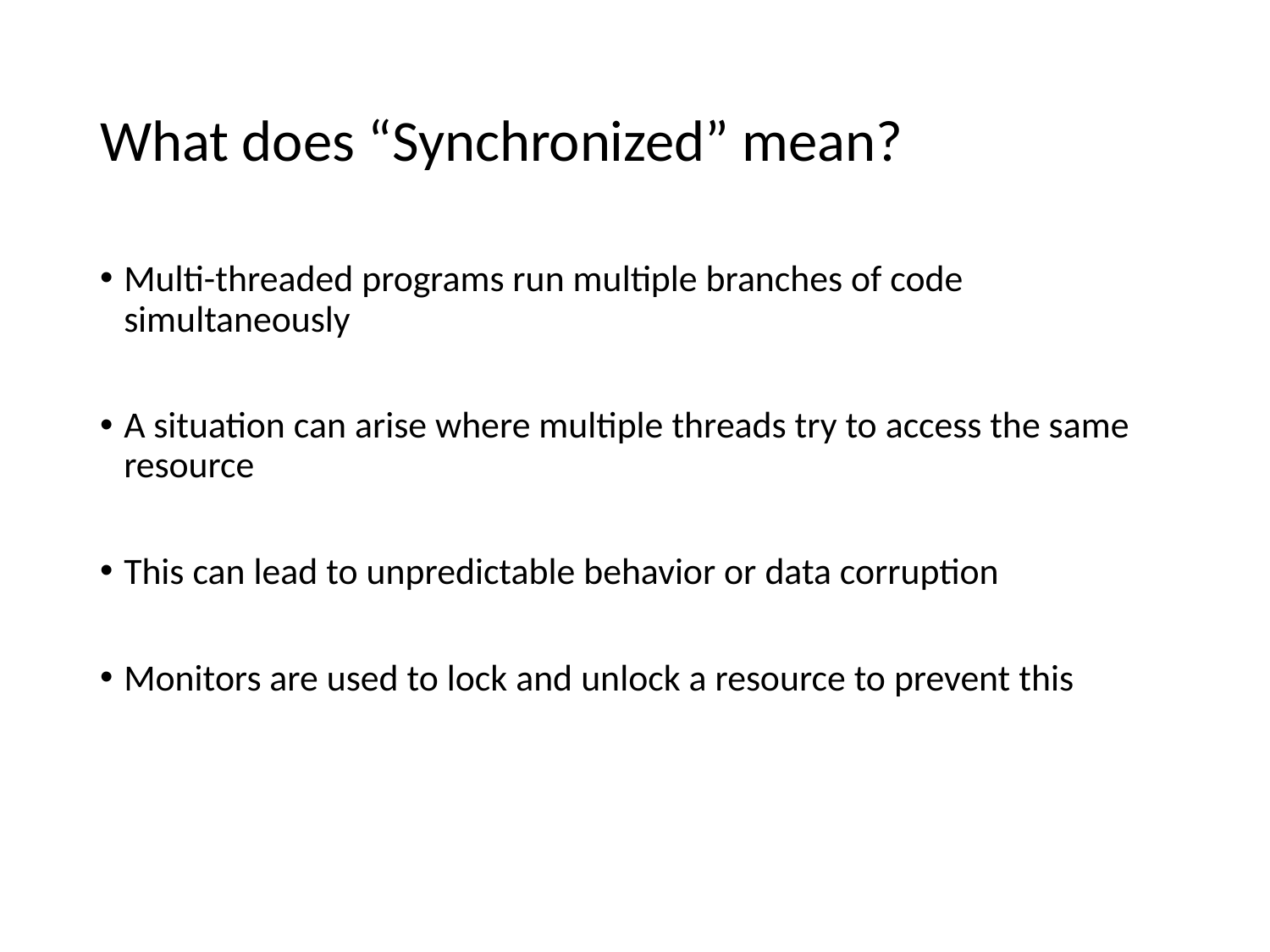

# What does “Synchronized” mean?
Multi-threaded programs run multiple branches of code simultaneously

A situation can arise where multiple threads try to access the same resource

This can lead to unpredictable behavior or data corruption

Monitors are used to lock and unlock a resource to prevent this